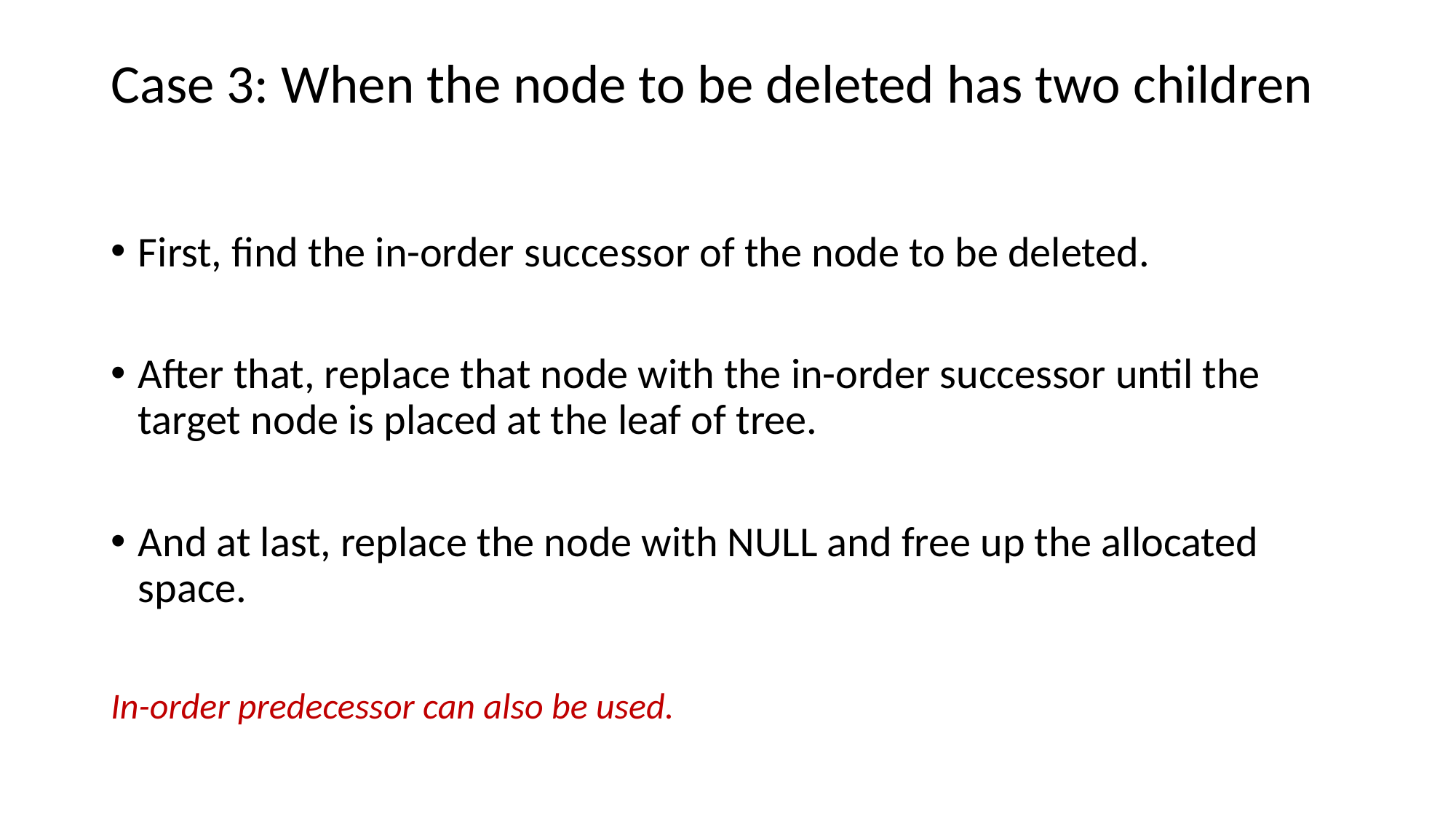

# Case 3: When the node to be deleted has two children
First, find the in-order successor of the node to be deleted.

After that, replace that node with the in-order successor until the target node is placed at the leaf of tree.

And at last, replace the node with NULL and free up the allocated space.

In-order predecessor can also be used.